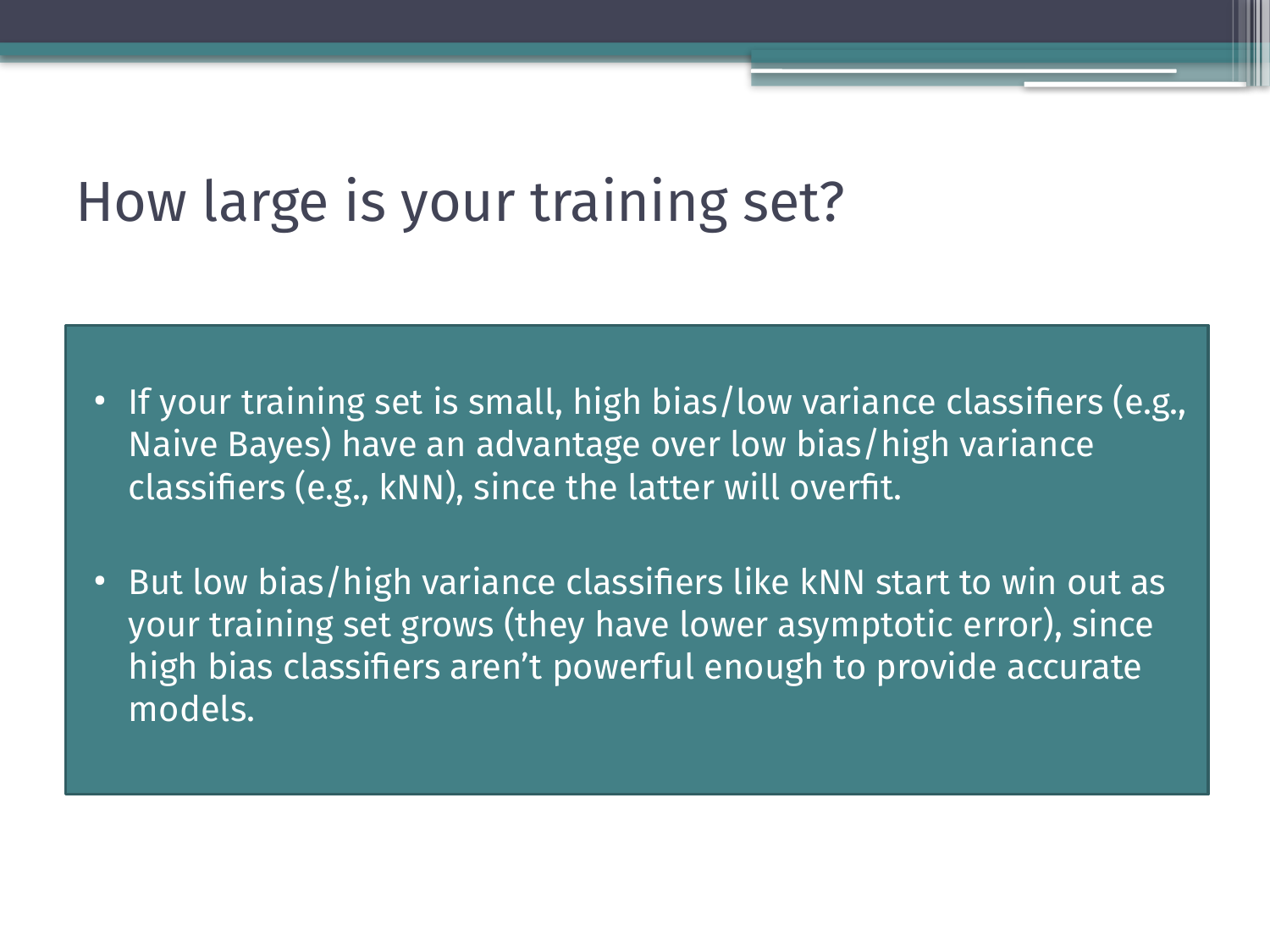

# How large is your training set?

If your training set is small, high bias/low variance classifiers (e.g., Naive Bayes) have an advantage over low bias/high variance classifiers (e.g., kNN), since the latter will overfit.

But low bias/high variance classifiers like kNN start to win out as your training set grows (they have lower asymptotic error), since high bias classifiers aren’t powerful enough to provide accurate models.